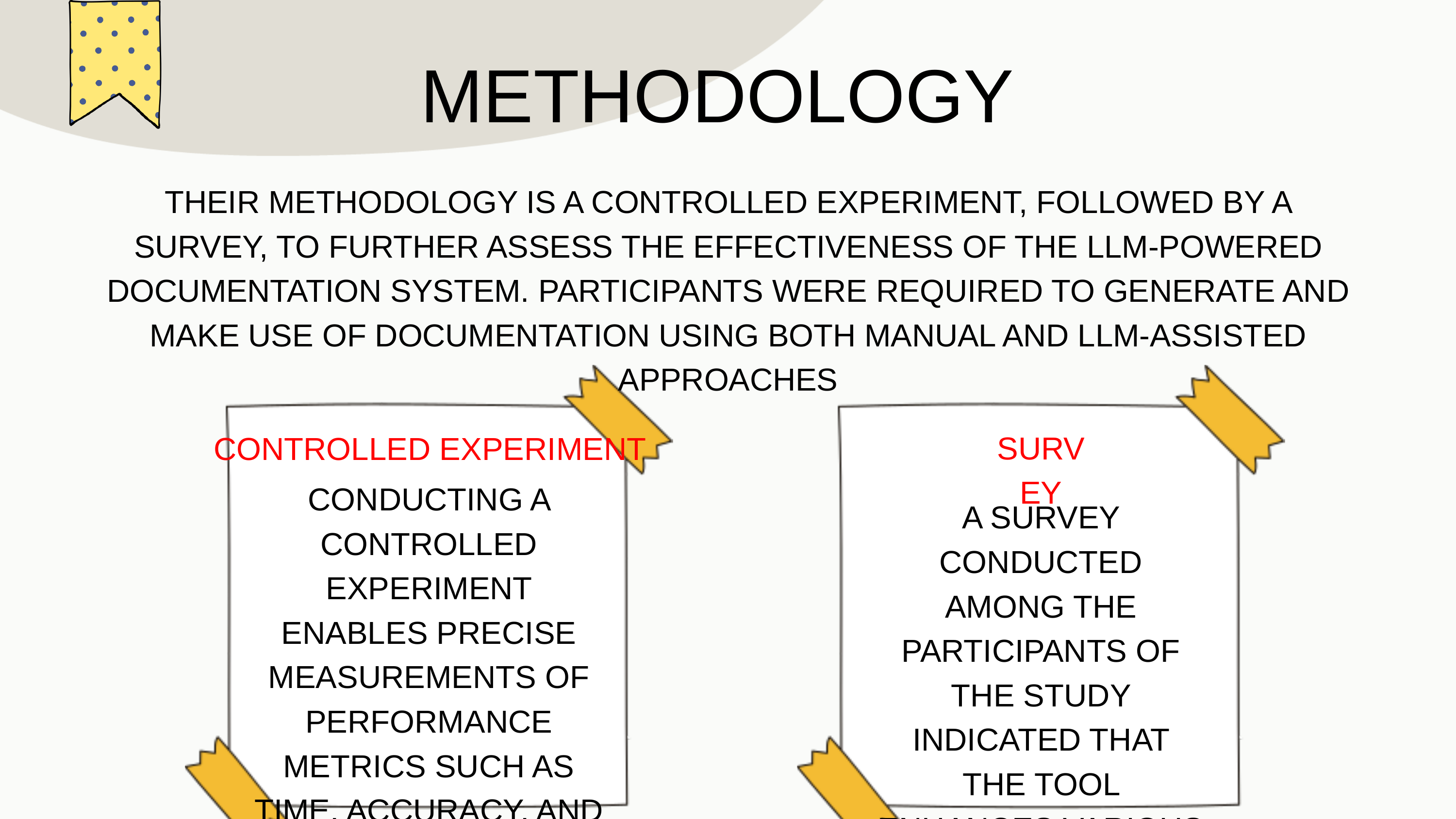

METHODOLOGY
THEIR METHODOLOGY IS A CONTROLLED EXPERIMENT, FOLLOWED BY A SURVEY, TO FURTHER ASSESS THE EFFECTIVENESS OF THE LLM-POWERED DOCUMENTATION SYSTEM. PARTICIPANTS WERE REQUIRED TO GENERATE AND MAKE USE OF DOCUMENTATION USING BOTH MANUAL AND LLM-ASSISTED APPROACHES

SURVEY
CONTROLLED EXPERIMENT
CONDUCTING A CONTROLLED EXPERIMENT ENABLES PRECISE MEASUREMENTS OF PERFORMANCE METRICS SUCH AS TIME, ACCURACY, AND VELOCITY.
A SURVEY CONDUCTED AMONG THE PARTICIPANTS OF THE STUDY INDICATED THAT THE TOOL ENHANCES VARIOUS ASPECTS OF PRODUCTIVITY.